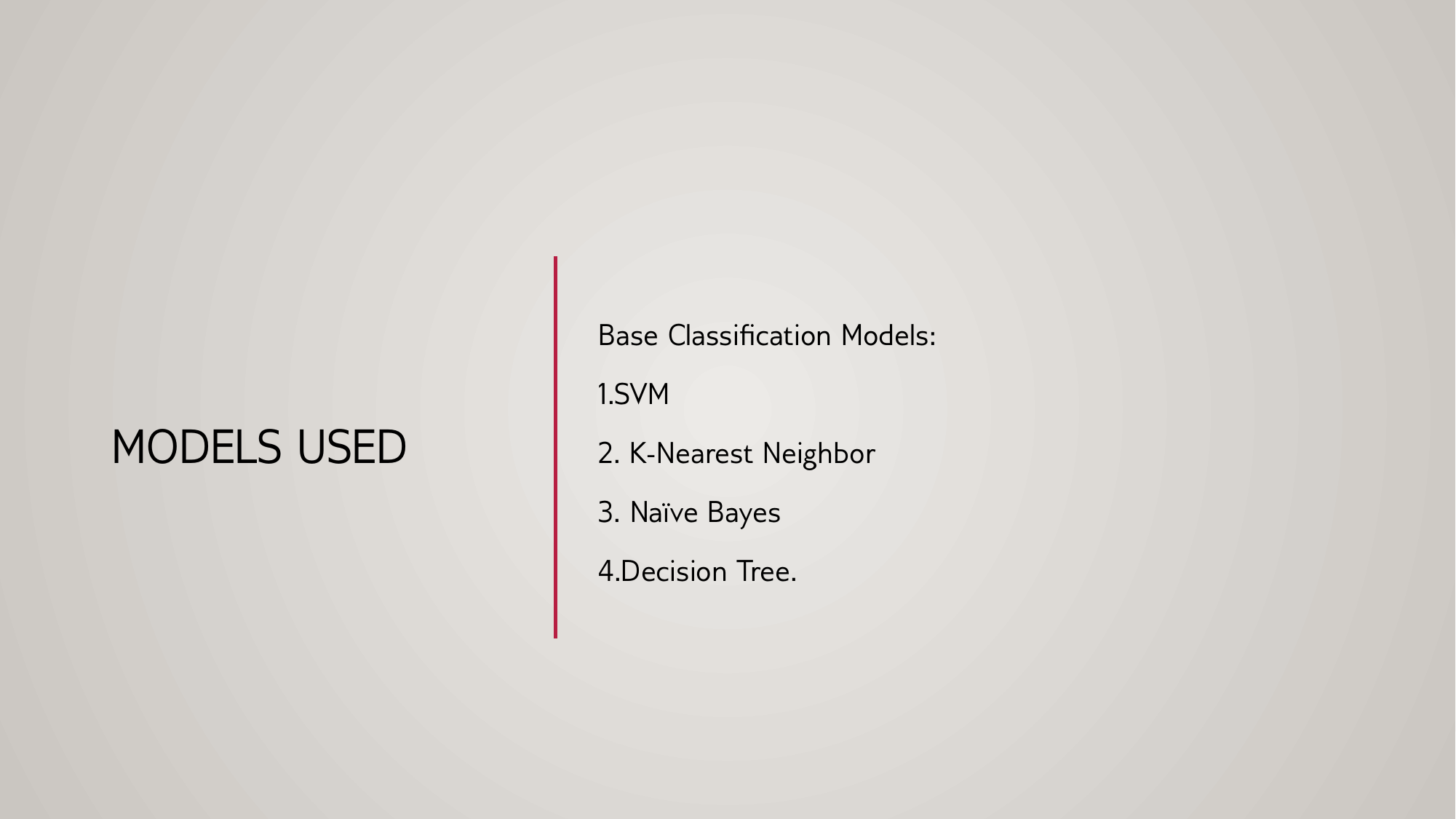

# Models Used
Base Classification Models:
1.SVM
2. K-Nearest Neighbor
3. Naïve Bayes
4.Decision Tree.